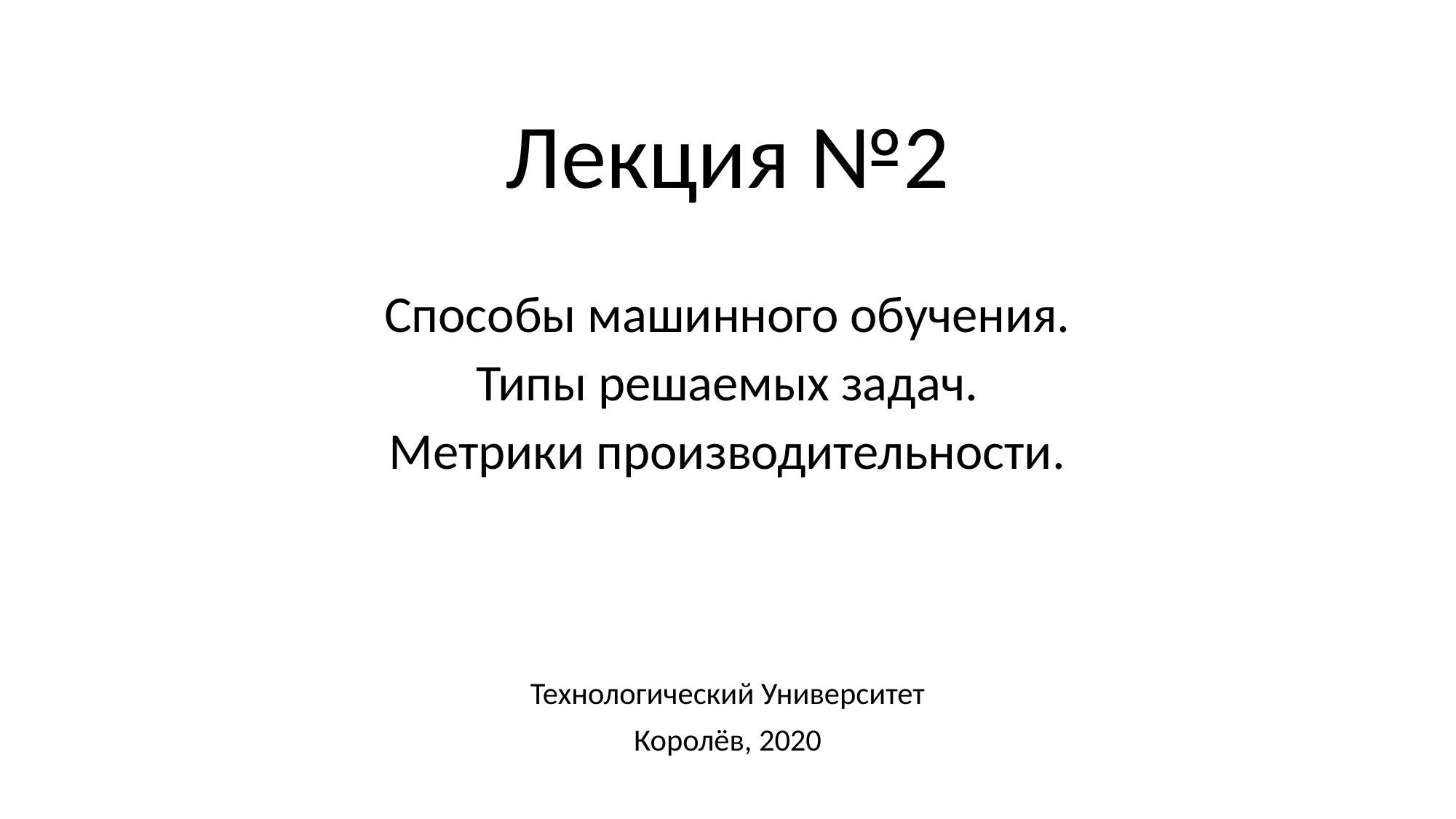

# Лекция №2
Способы машинного обучения.
Типы решаемых задач.
Метрики производительности.

Технологический Университет
Королёв, 2020